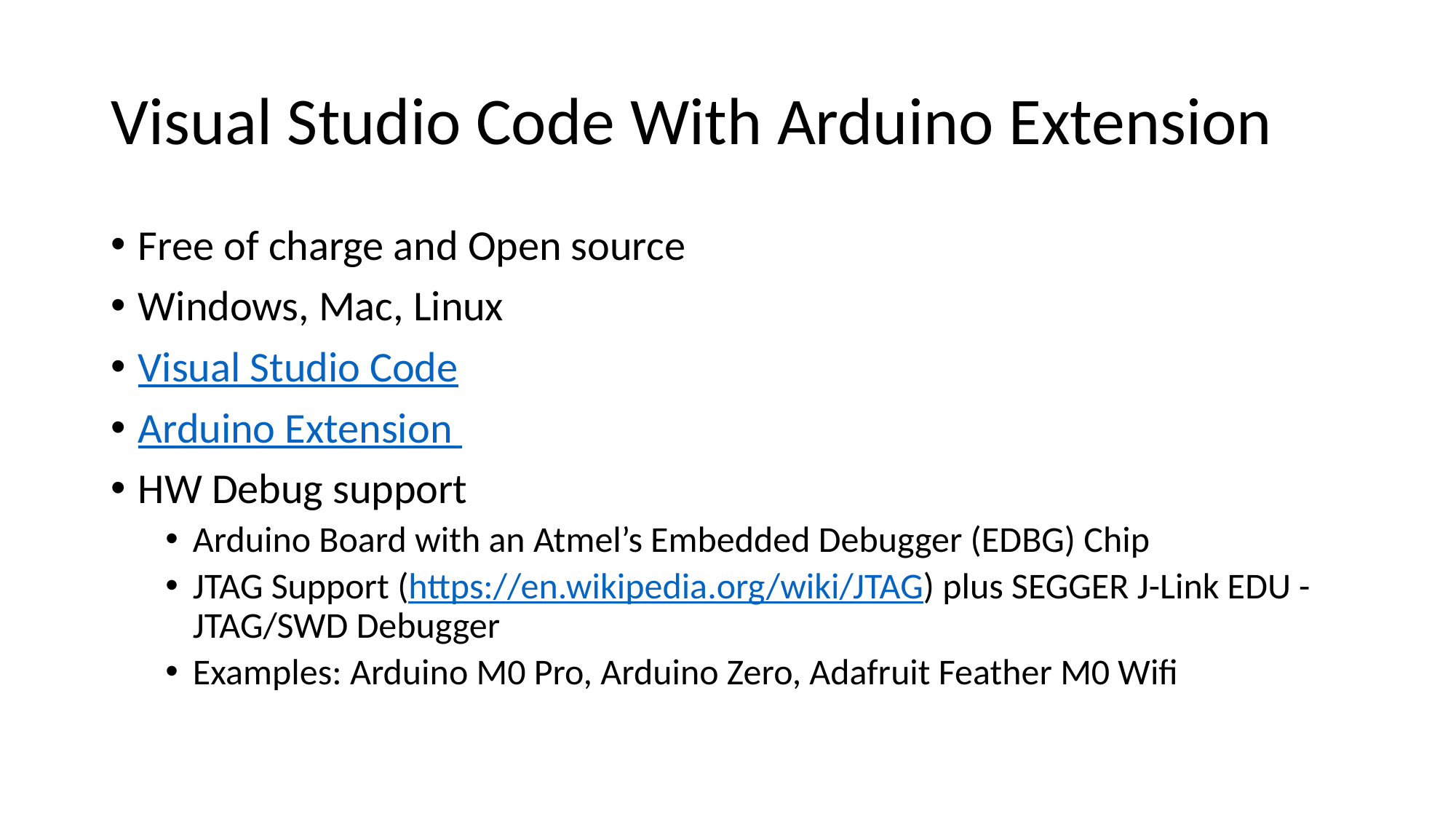

# Visual Studio Code With Arduino Extension
Free of charge and Open source
Windows, Mac, Linux
Visual Studio Code
Arduino Extension
HW Debug support
Arduino Board with an Atmel’s Embedded Debugger (EDBG) Chip
JTAG Support (https://en.wikipedia.org/wiki/JTAG) plus SEGGER J-Link EDU - JTAG/SWD Debugger
Examples: Arduino M0 Pro, Arduino Zero, Adafruit Feather M0 Wifi